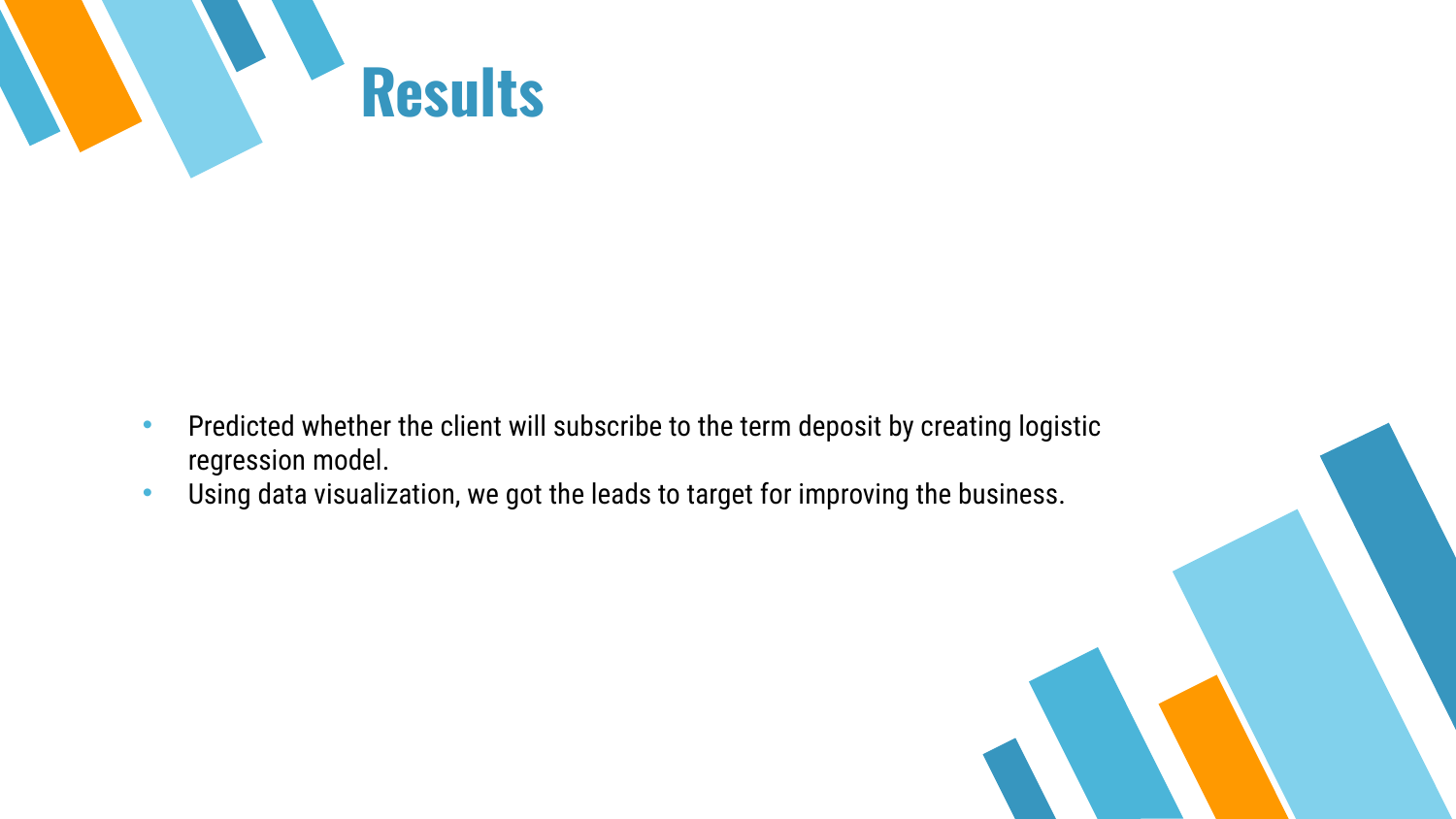

# Results

Predicted whether the client will subscribe to the term deposit by creating logistic regression model.
Using data visualization, we got the leads to target for improving the business.